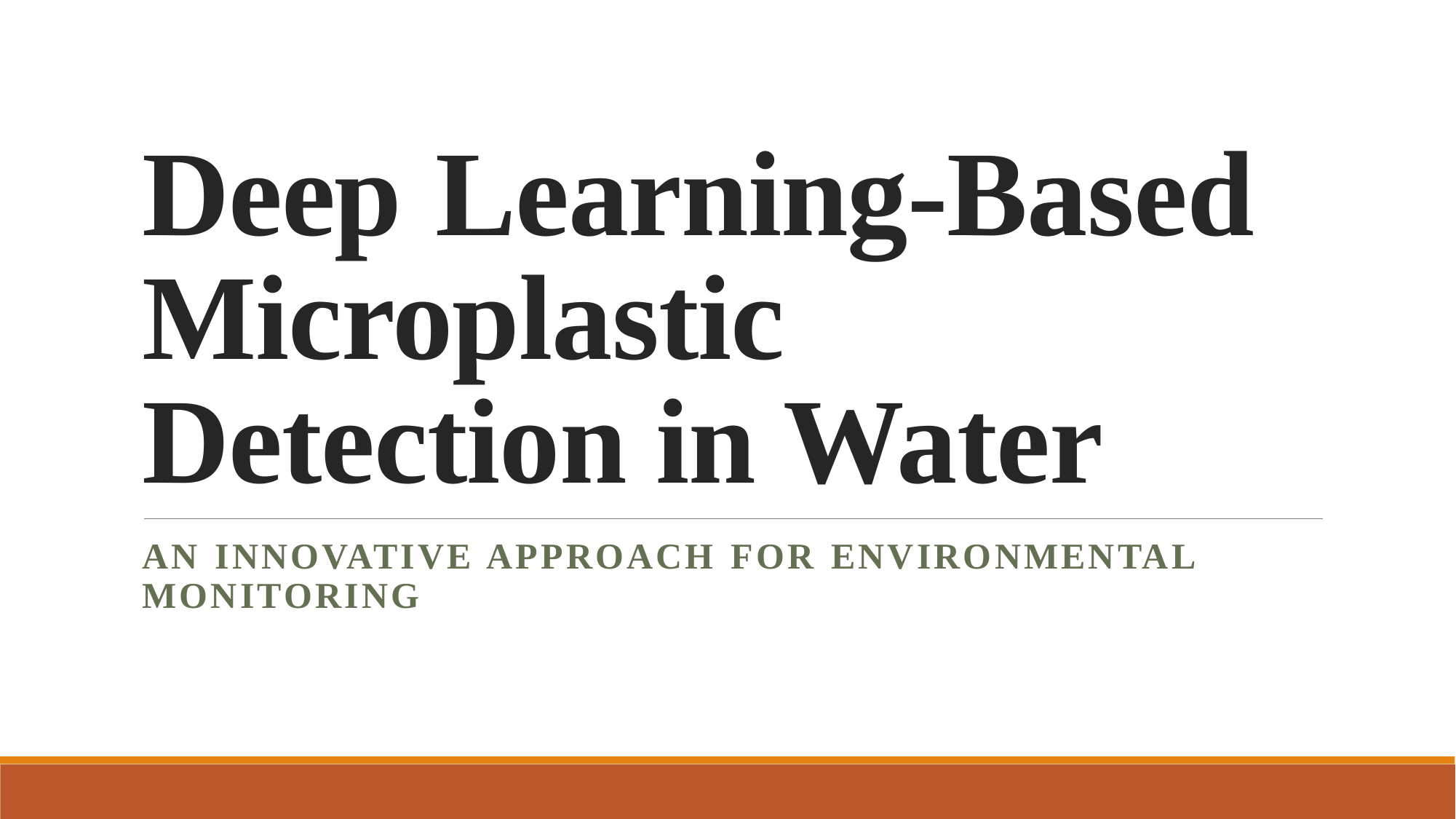

# Deep Learning-Based Microplastic Detection in Water
An Innovative Approach for Environmental Monitoring